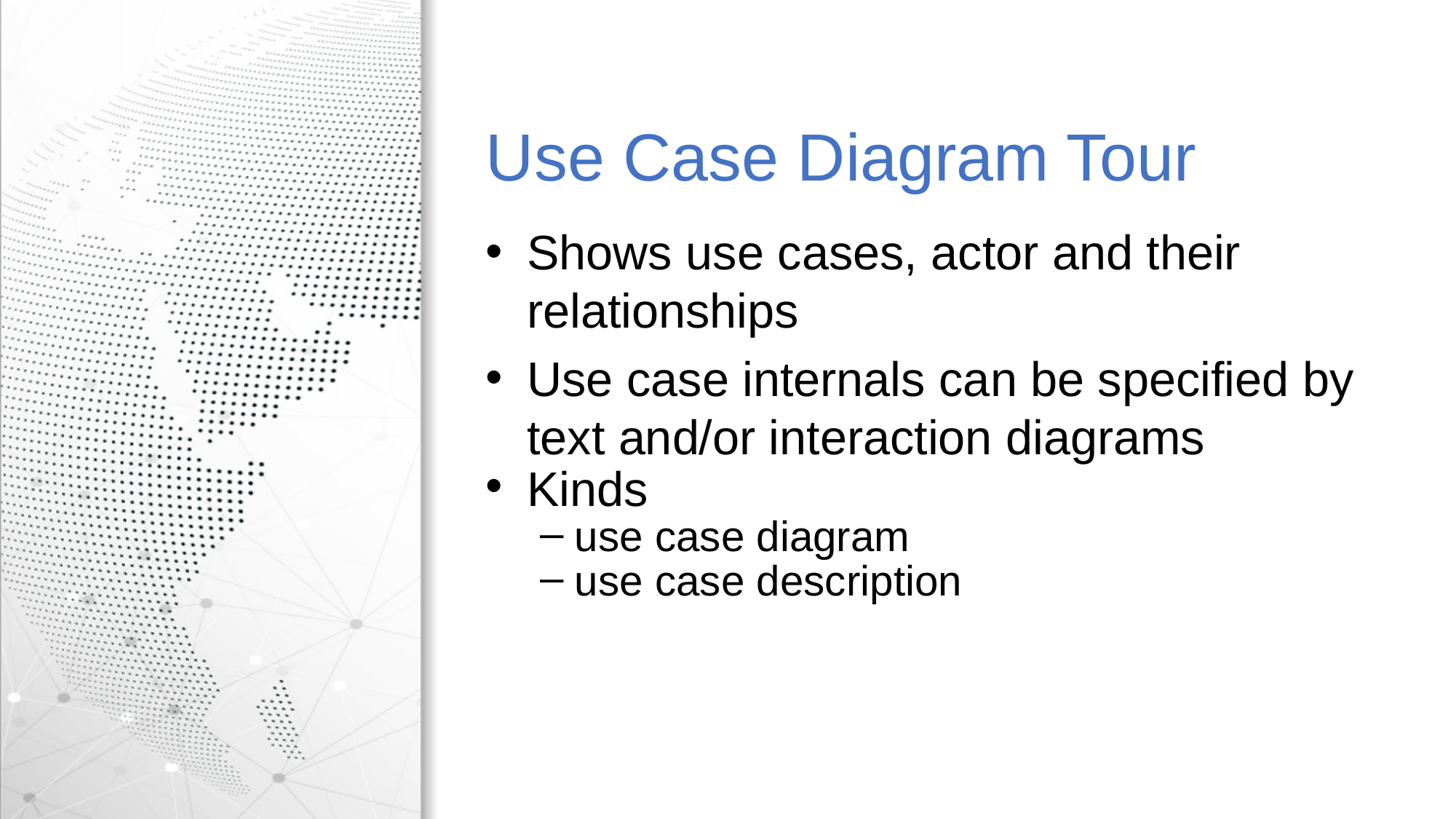

Use Case Diagram Tour
Shows use cases, actor and their relationships
Use case internals can be specified by text and/or interaction diagrams
Kinds
use case diagram
use case description